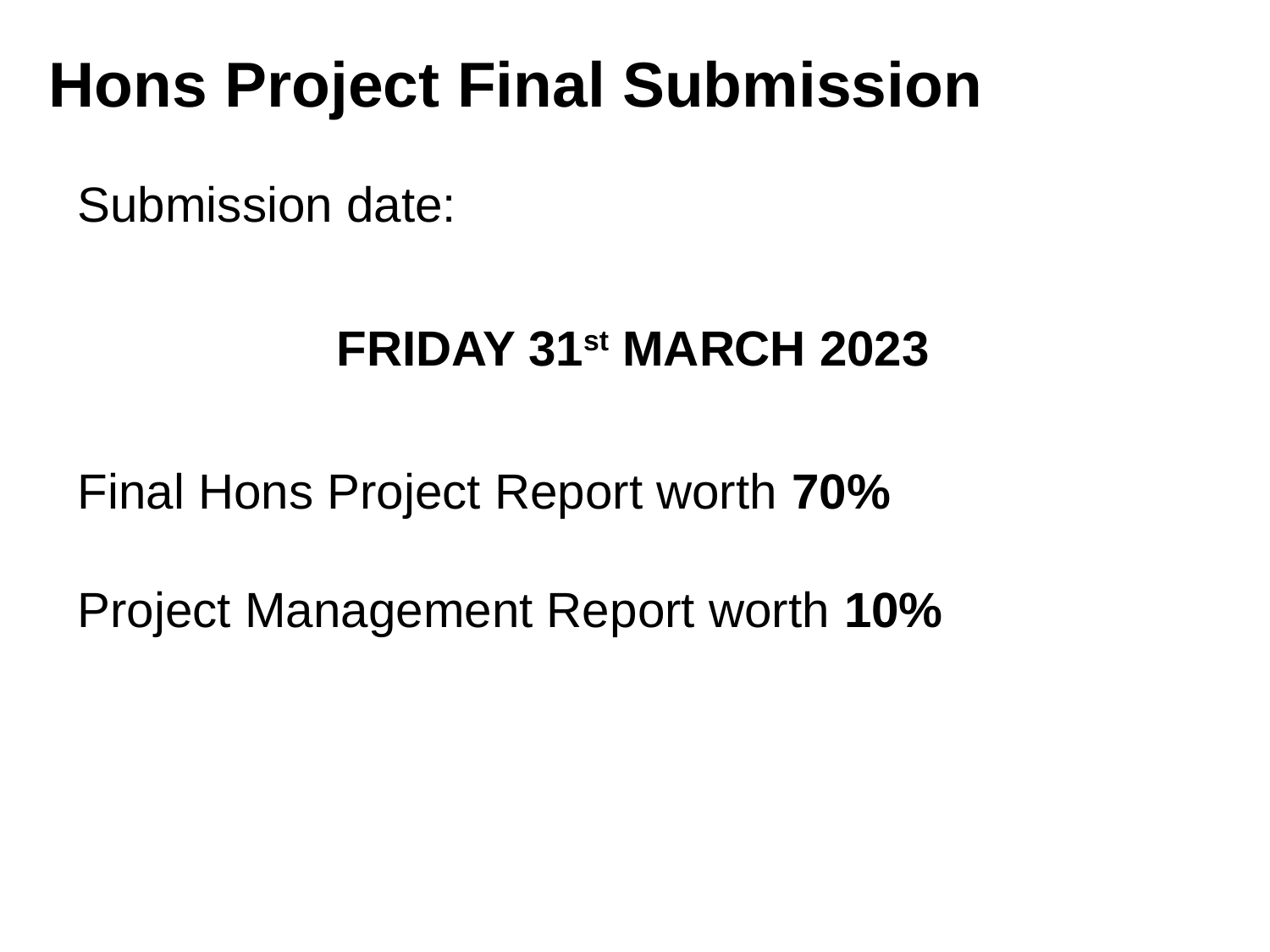

Hons Project Final Submission
Submission date:

FRIDAY 31st MARCH 2023

Final Hons Project Report worth 70%

Project Management Report worth 10%